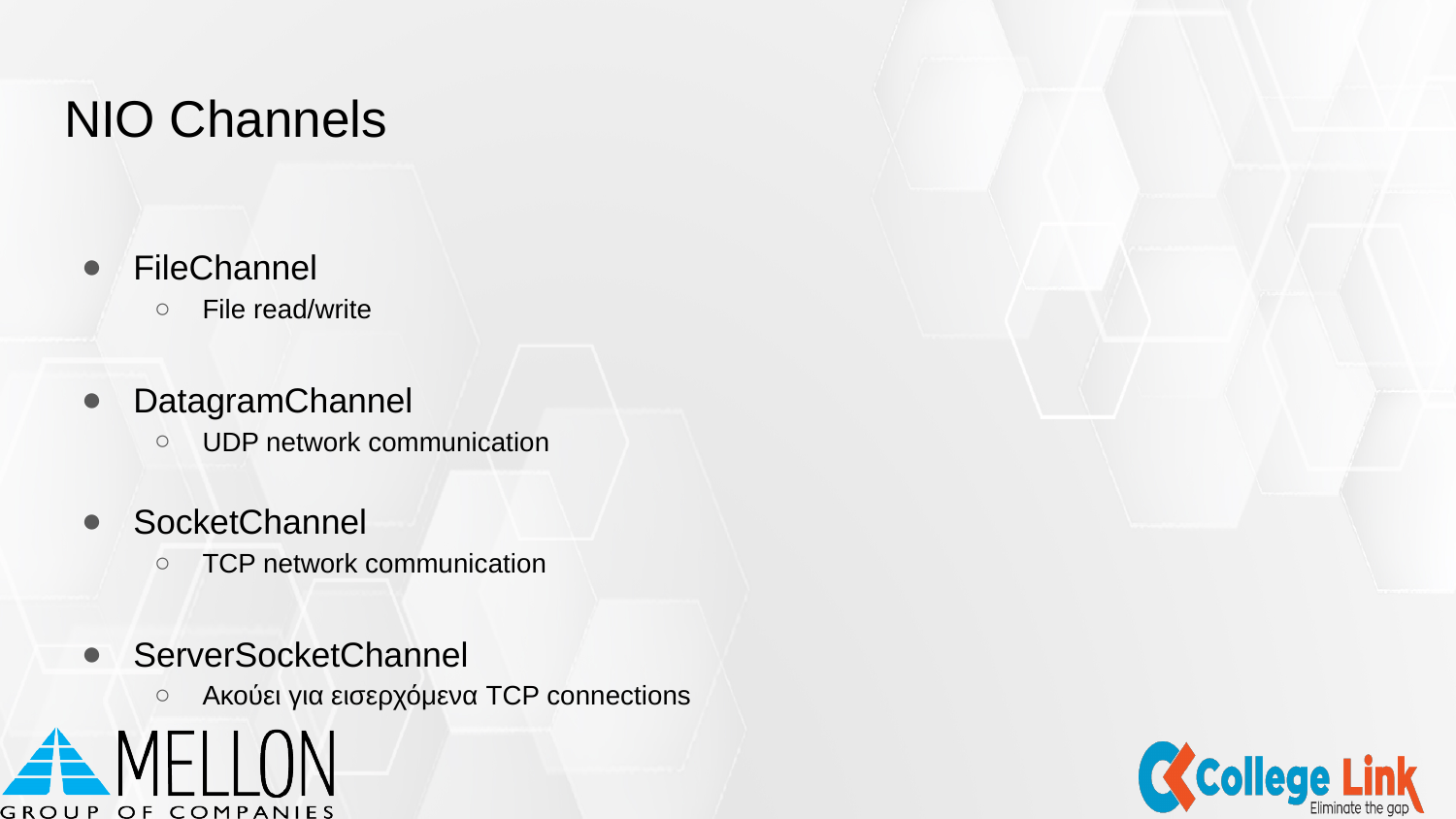

# NIO Channels

FileChannel
File read/write

DatagramChannel
UDP network communication

SocketChannel
TCP network communication

ServerSocketChannel
Ακούει για εισερχόμενα TCP connections